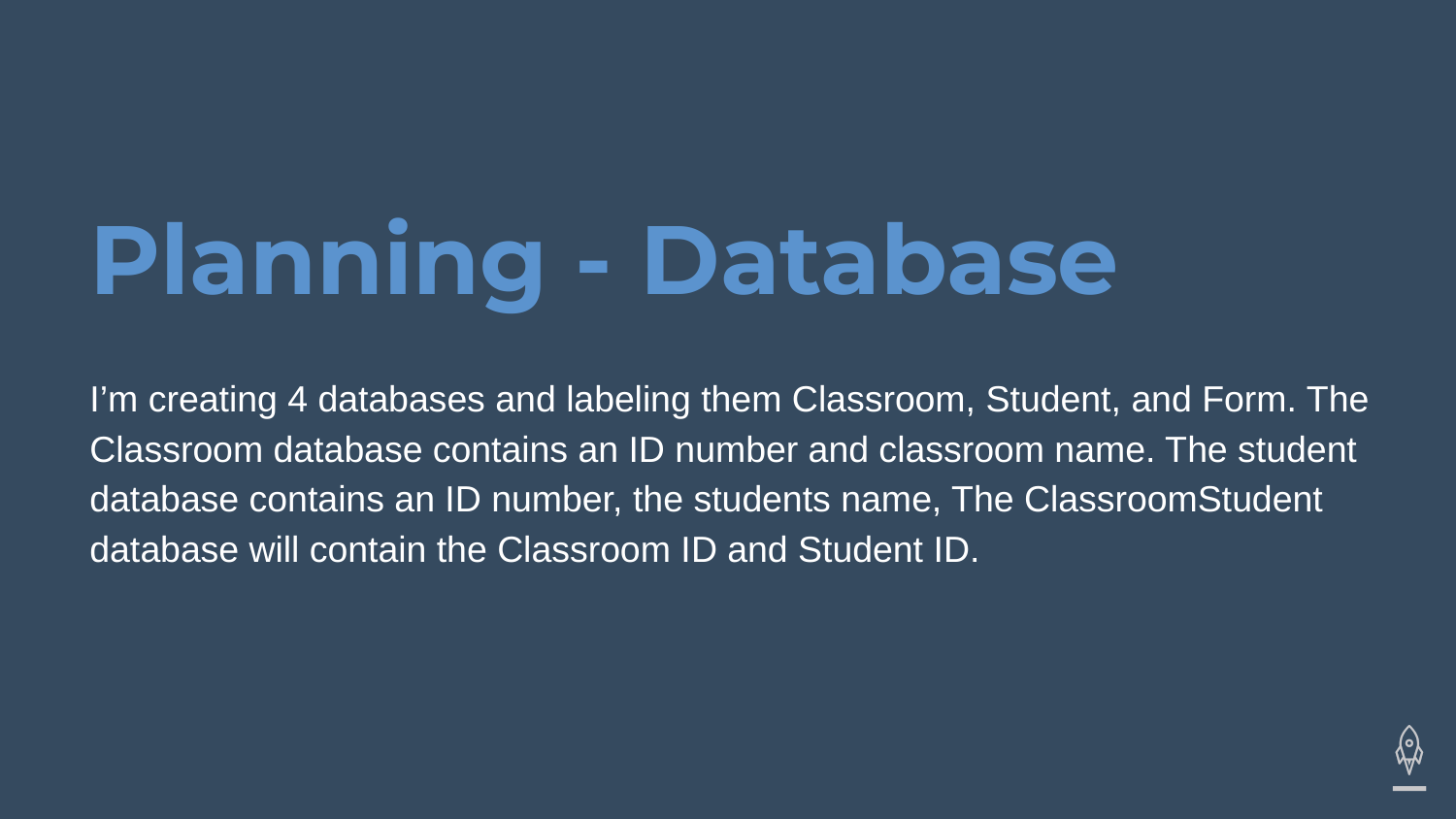

# Planning - Database
I’m creating 4 databases and labeling them Classroom, Student, and Form. The Classroom database contains an ID number and classroom name. The student database contains an ID number, the students name, The ClassroomStudent database will contain the Classroom ID and Student ID.